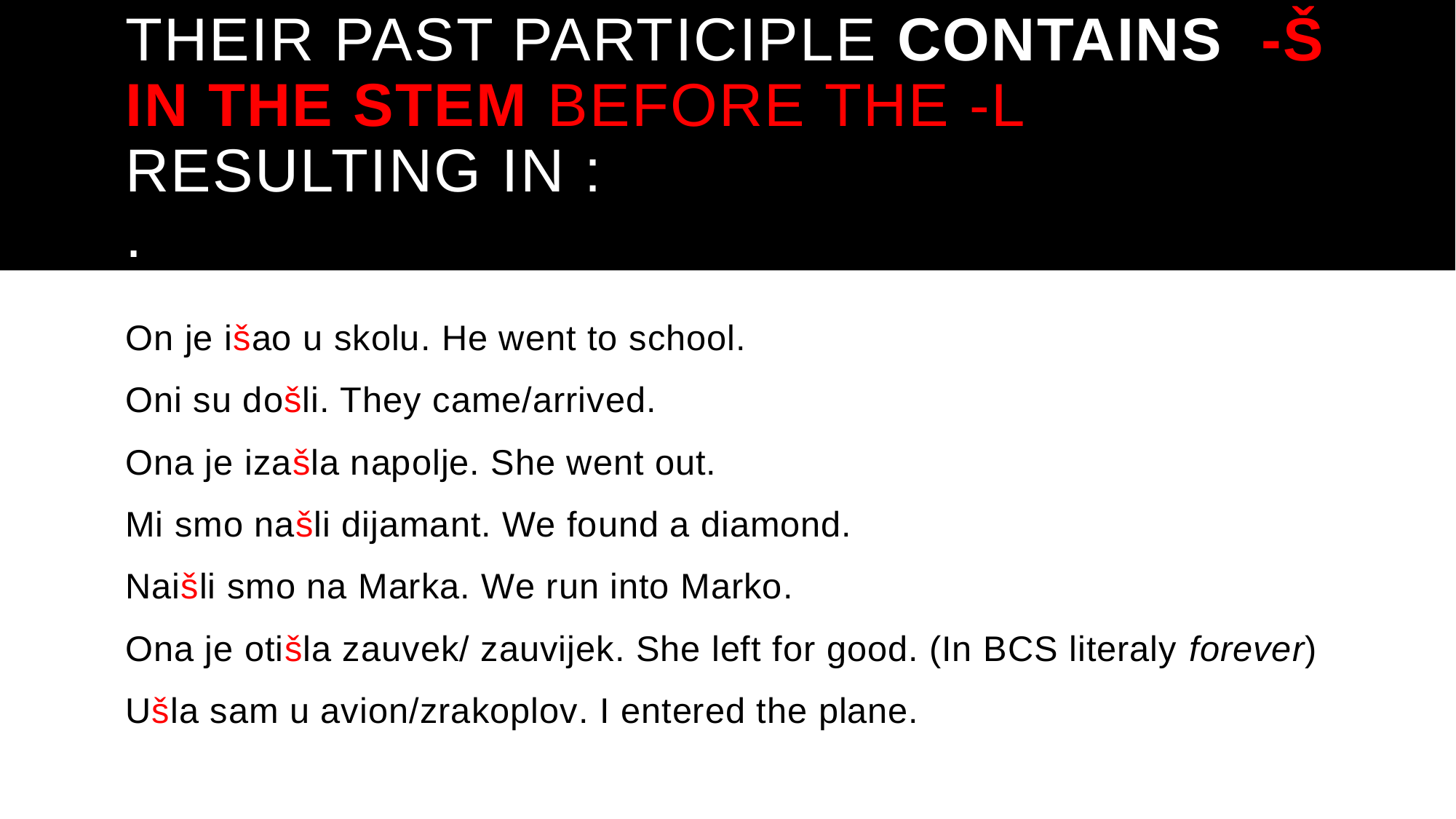

# Their past participle contains  -Š in the stem before the -l resulting in : .
On je išao u skolu. He went to school.
Oni su došli. They came/arrived.
Ona je izašla napolje. She went out.
Mi smo našli dijamant. We found a diamond.
Naišli smo na Marka. We run into Marko.
Ona je otišla zauvek/ zauvijek. She left for good. (In BCS literaly forever)
Ušla sam u avion/zrakoplov. I entered the plane.